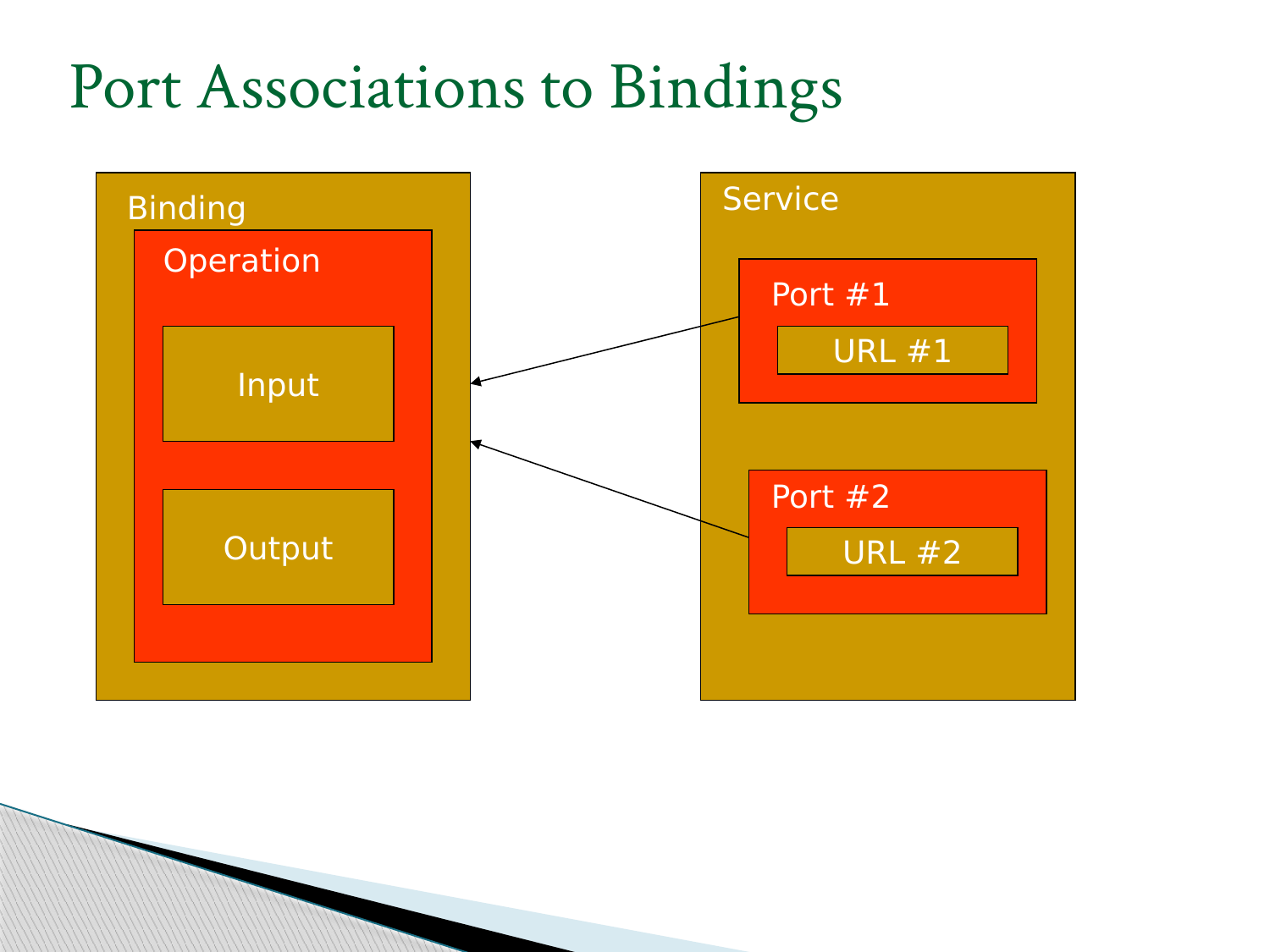

Port Associations to Bindings

Service
Binding

Operation

Port #1

Input
URL #1

Port #2
Output
URL #2